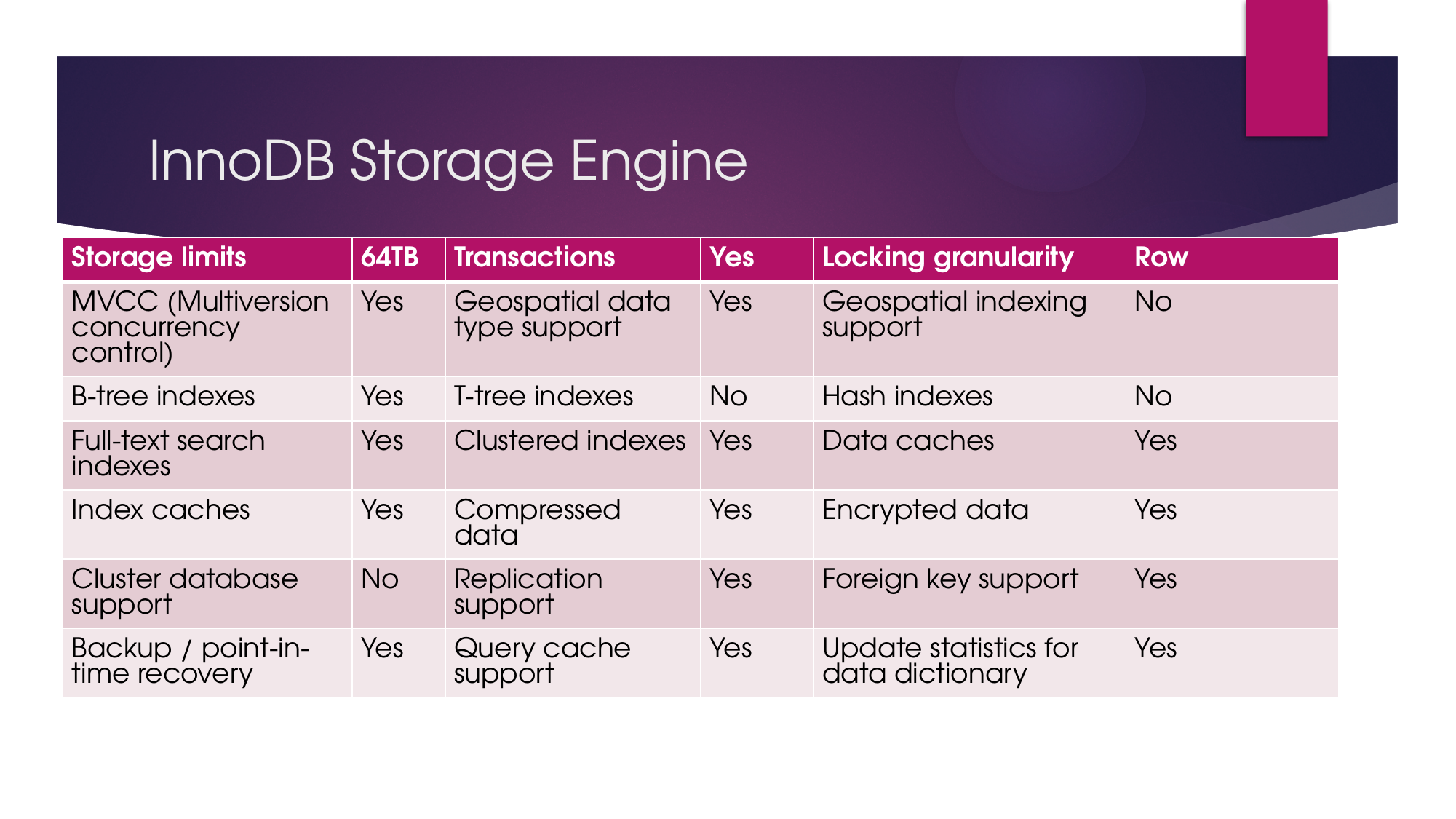

# InnoDB Storage Engine
| Storage limits | 64TB | Transactions | Yes | Locking granularity | Row |
| --- | --- | --- | --- | --- | --- |
| MVCC (Multiversion concurrency control) | Yes | Geospatial data type support | Yes | Geospatial indexing support | No |
| B-tree indexes | Yes | T-tree indexes | No | Hash indexes | No |
| Full-text search indexes | Yes | Clustered indexes | Yes | Data caches | Yes |
| Index caches | Yes | Compressed data | Yes | Encrypted data | Yes |
| Cluster database support | No | Replication support | Yes | Foreign key support | Yes |
| Backup / point-in-time recovery | Yes | Query cache support | Yes | Update statistics for data dictionary | Yes |